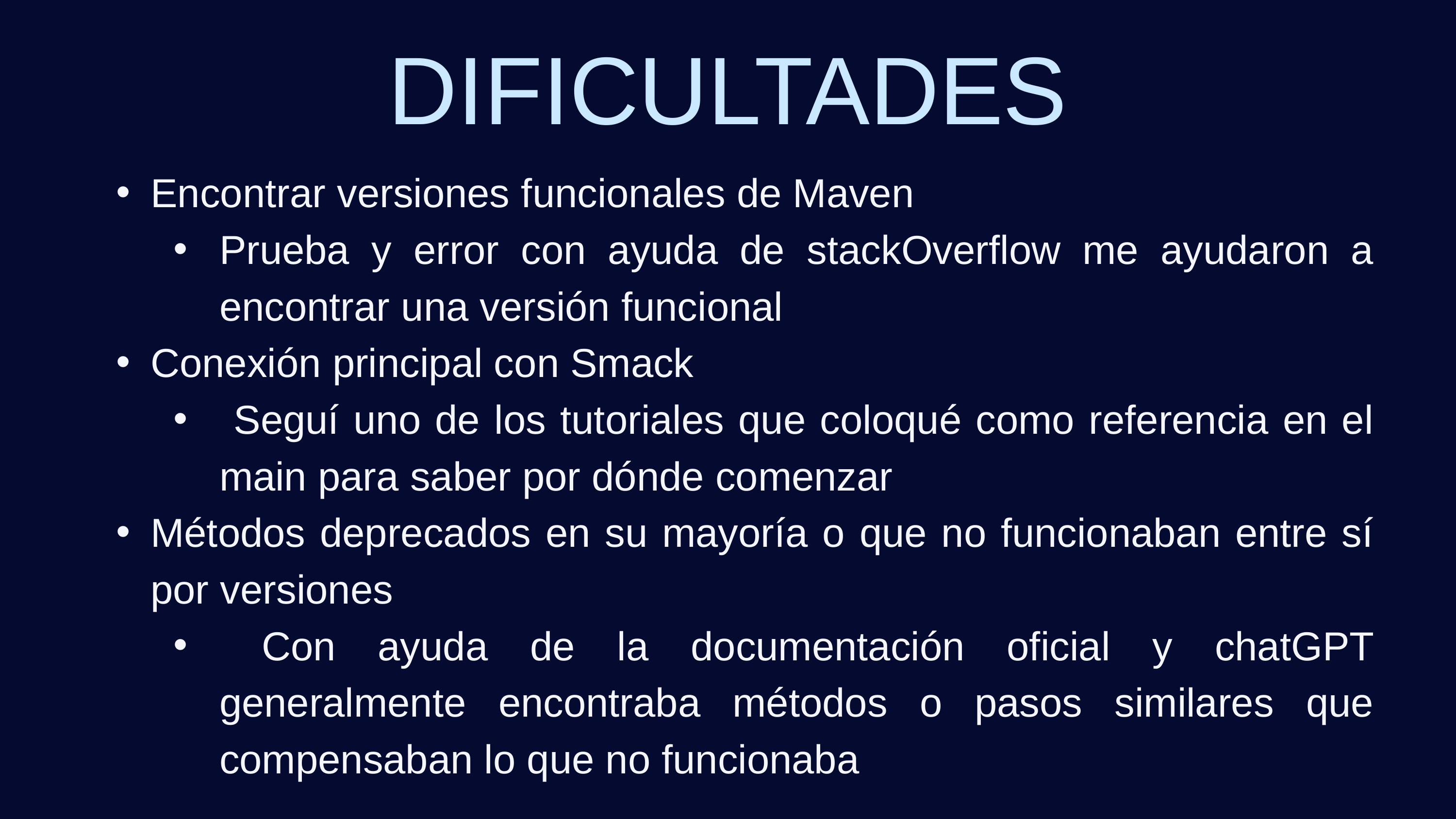

DIFICULTADES
Encontrar versiones funcionales de Maven
Prueba y error con ayuda de stackOverflow me ayudaron a encontrar una versión funcional
Conexión principal con Smack
 Seguí uno de los tutoriales que coloqué como referencia en el main para saber por dónde comenzar
Métodos deprecados en su mayoría o que no funcionaban entre sí por versiones
 Con ayuda de la documentación oficial y chatGPT generalmente encontraba métodos o pasos similares que compensaban lo que no funcionaba